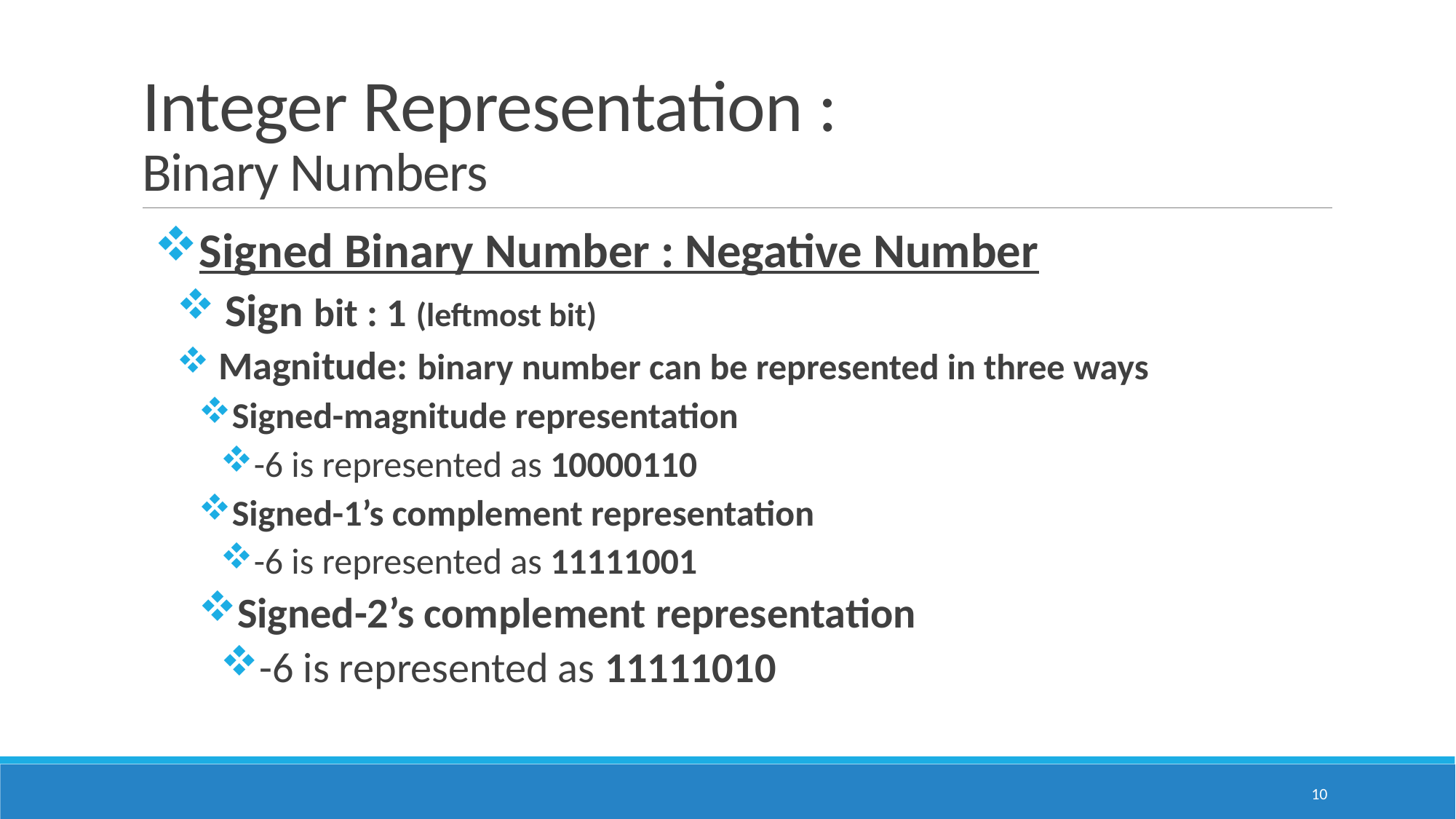

# Integer Representation : Binary Numbers
Signed Binary Number : Negative Number
 Sign bit : 1 (leftmost bit)
 Magnitude: binary number can be represented in three ways
Signed-magnitude representation
-6 is represented as 10000110
Signed-1’s complement representation
-6 is represented as 11111001
Signed-2’s complement representation
-6 is represented as 11111010

10